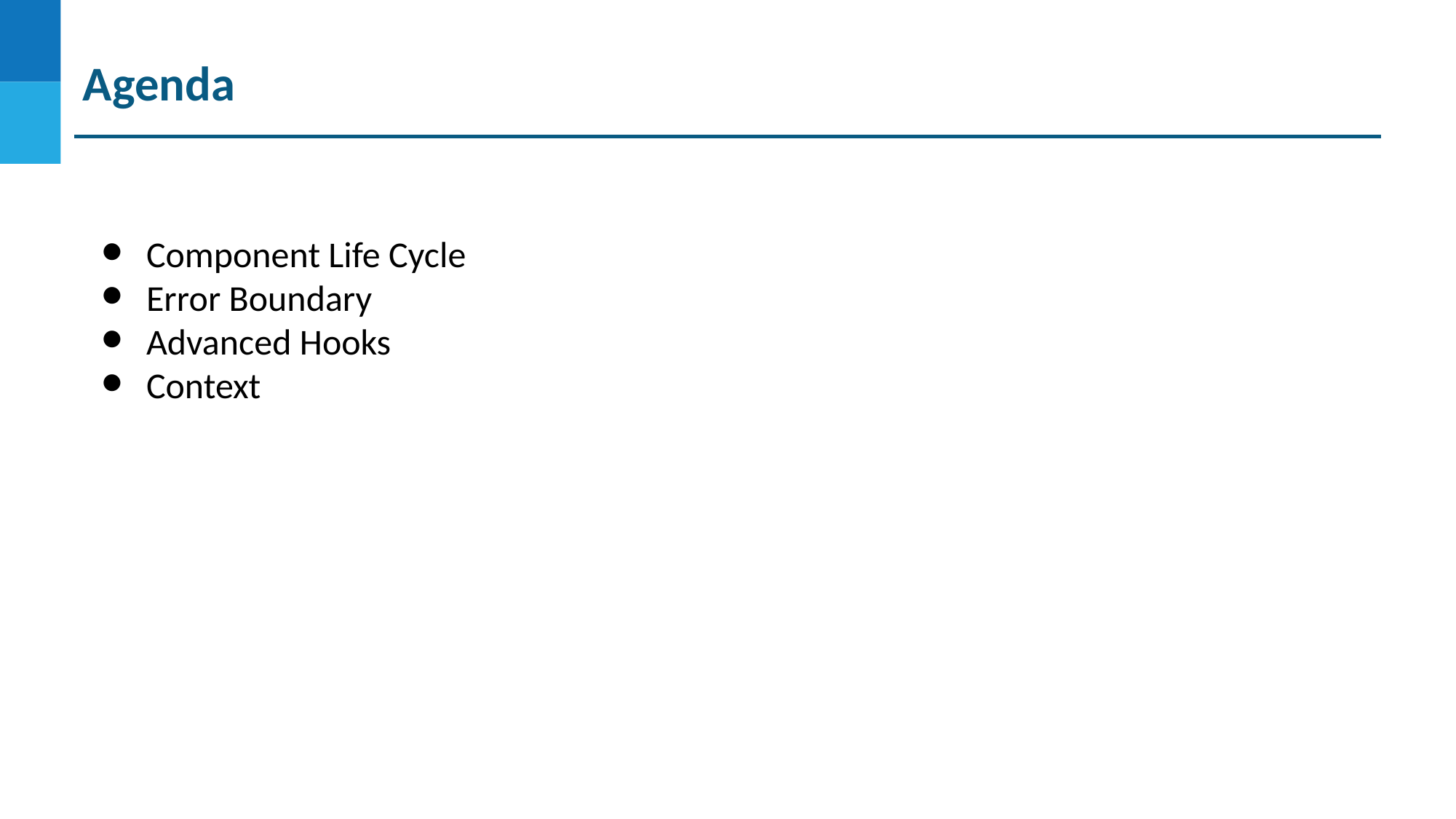

Agenda
Component Life Cycle
Error Boundary
Advanced Hooks
Context